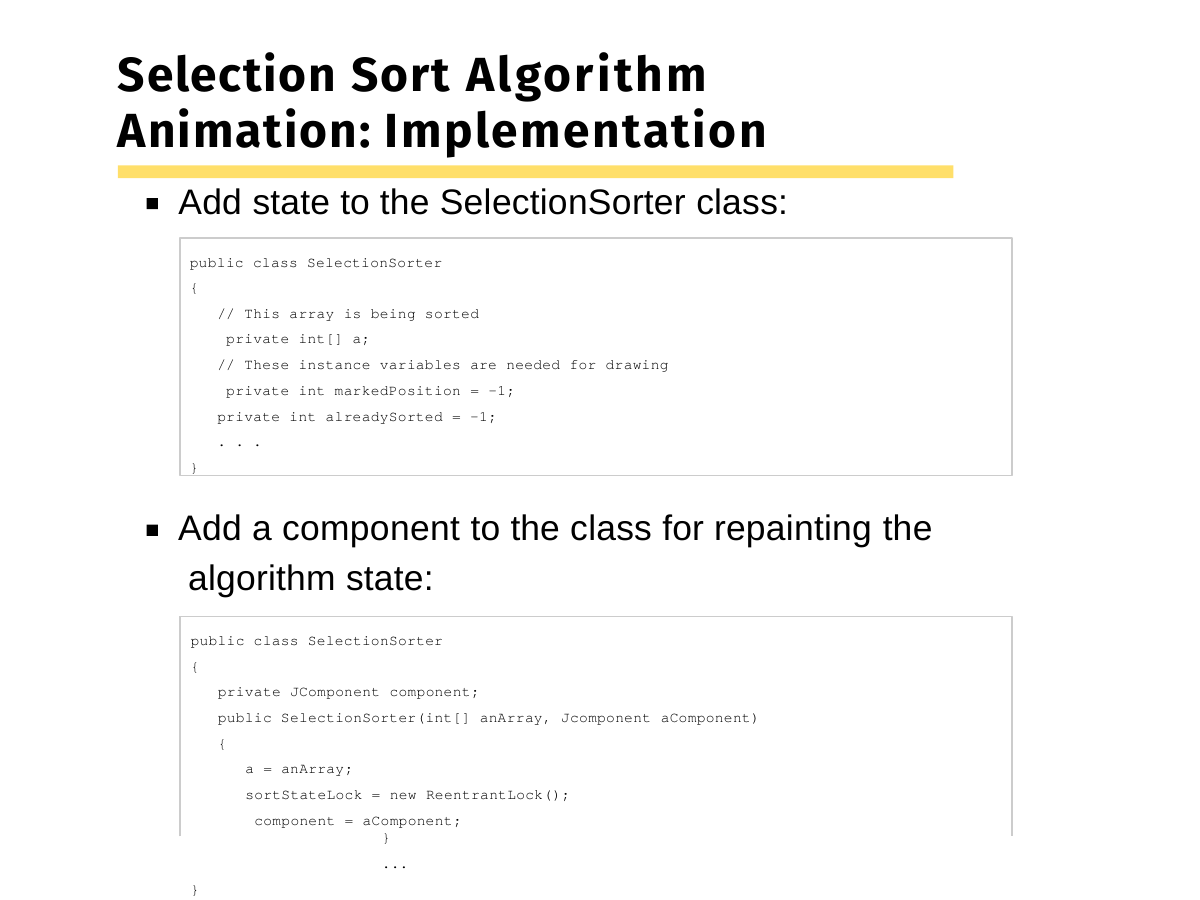

# Selection Sort Algorithm  Animation: Implementation

Add state to the SelectionSorter class:

public class SelectionSorter
{
// This array is being sorted  private int[] a;
// These instance variables are needed for drawing  private int markedPosition = -1;
private int alreadySorted = -1;
. . .
}
Add a component to the class for repainting the  algorithm state:

public class SelectionSorter
{
private JComponent component;
public SelectionSorter(int[] anArray, Jcomponent aComponent)
{
a = anArray;
sortStateLock = new ReentrantLock();  component = aComponent;
}
...
}